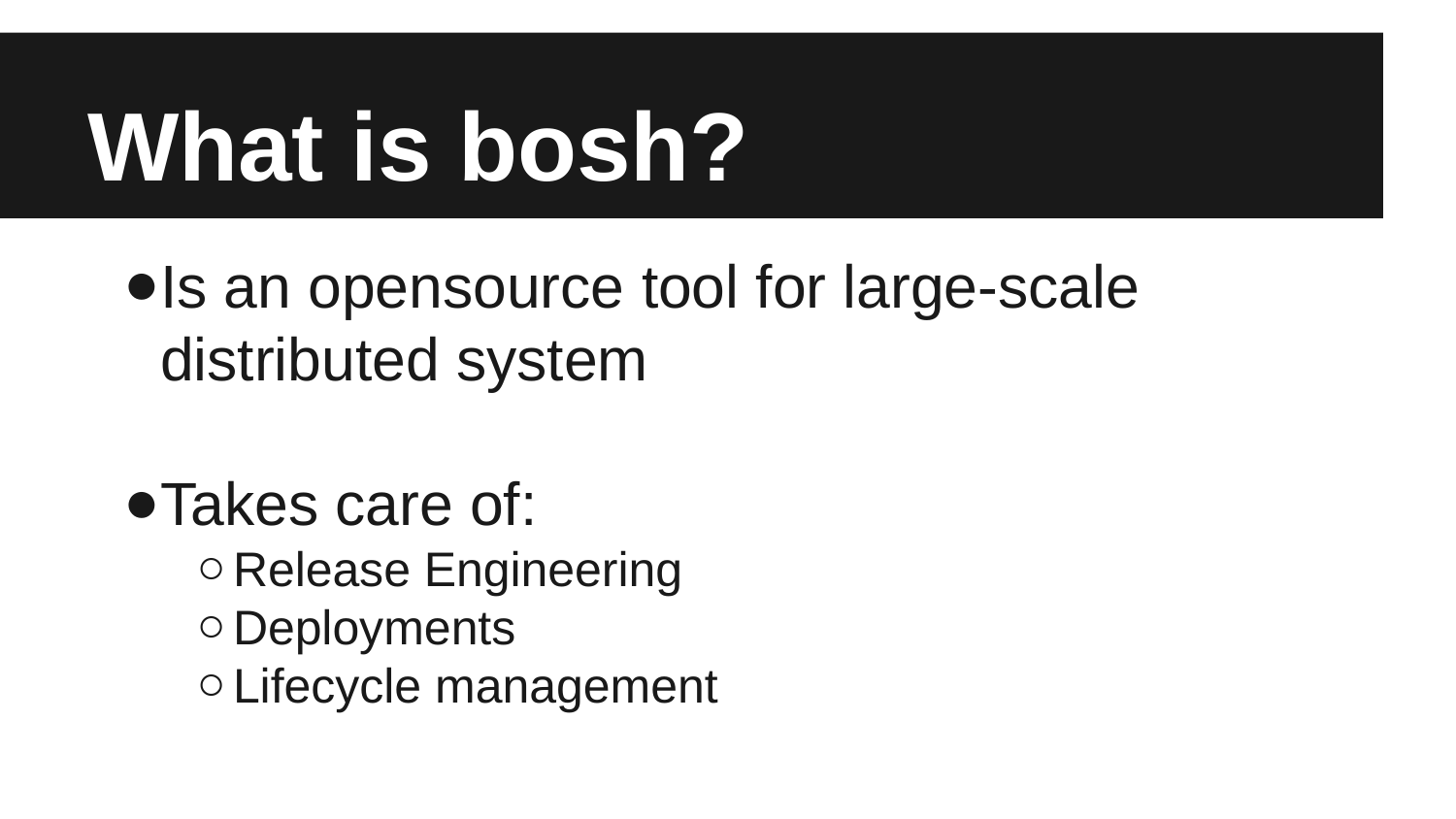

# What is bosh?
Is an opensource tool for large-scale distributed system

Takes care of:
Release Engineering
Deployments
Lifecycle management